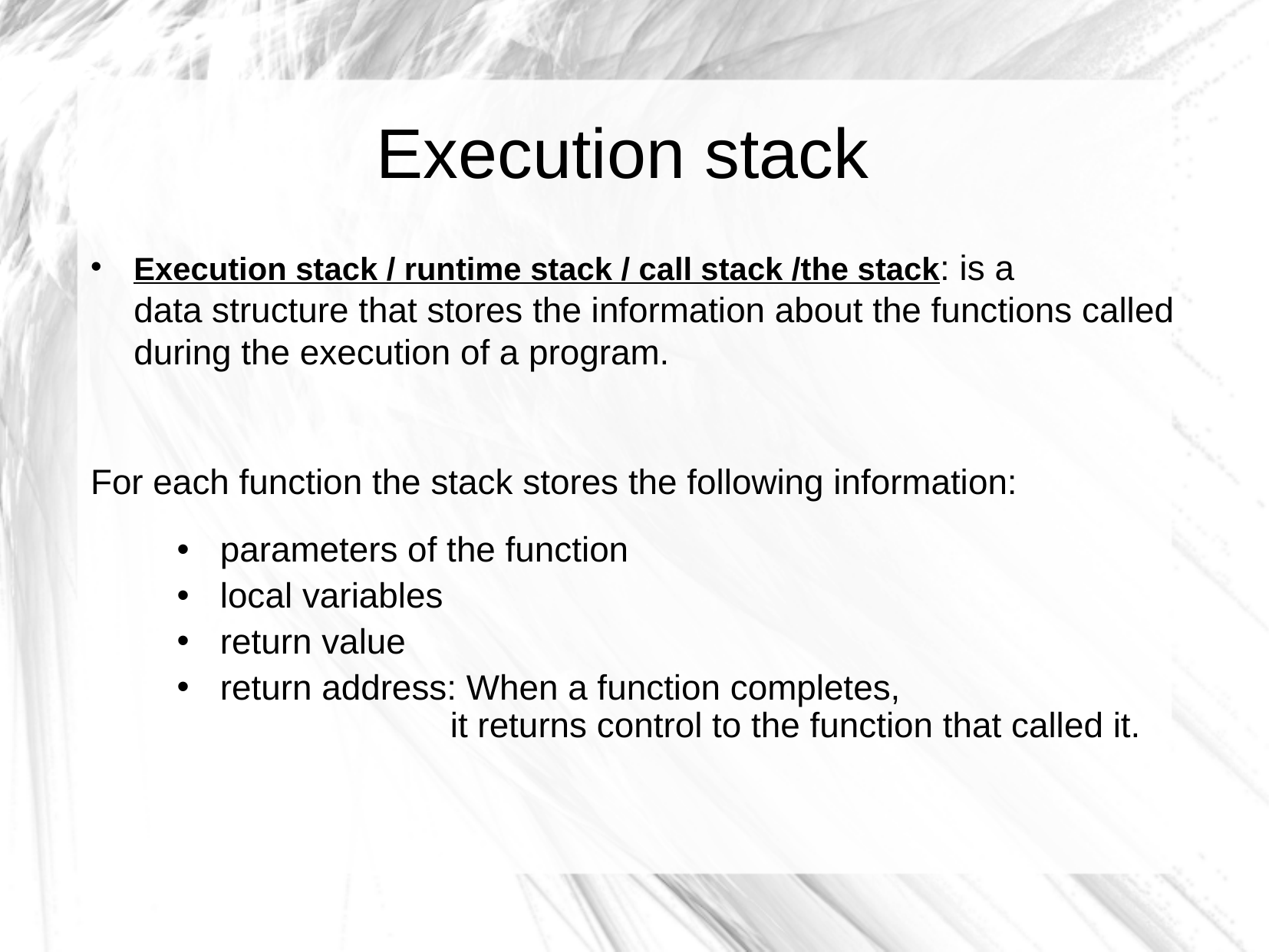

Execution stack
Execution stack / runtime stack / call stack /the stack: is a
data structure that stores the information about the functions called during the execution of a program.

For each function the stack stores the following information:
parameters of the function
local variables
return value
return address: When a function completes,
		it returns control to the function that called it.